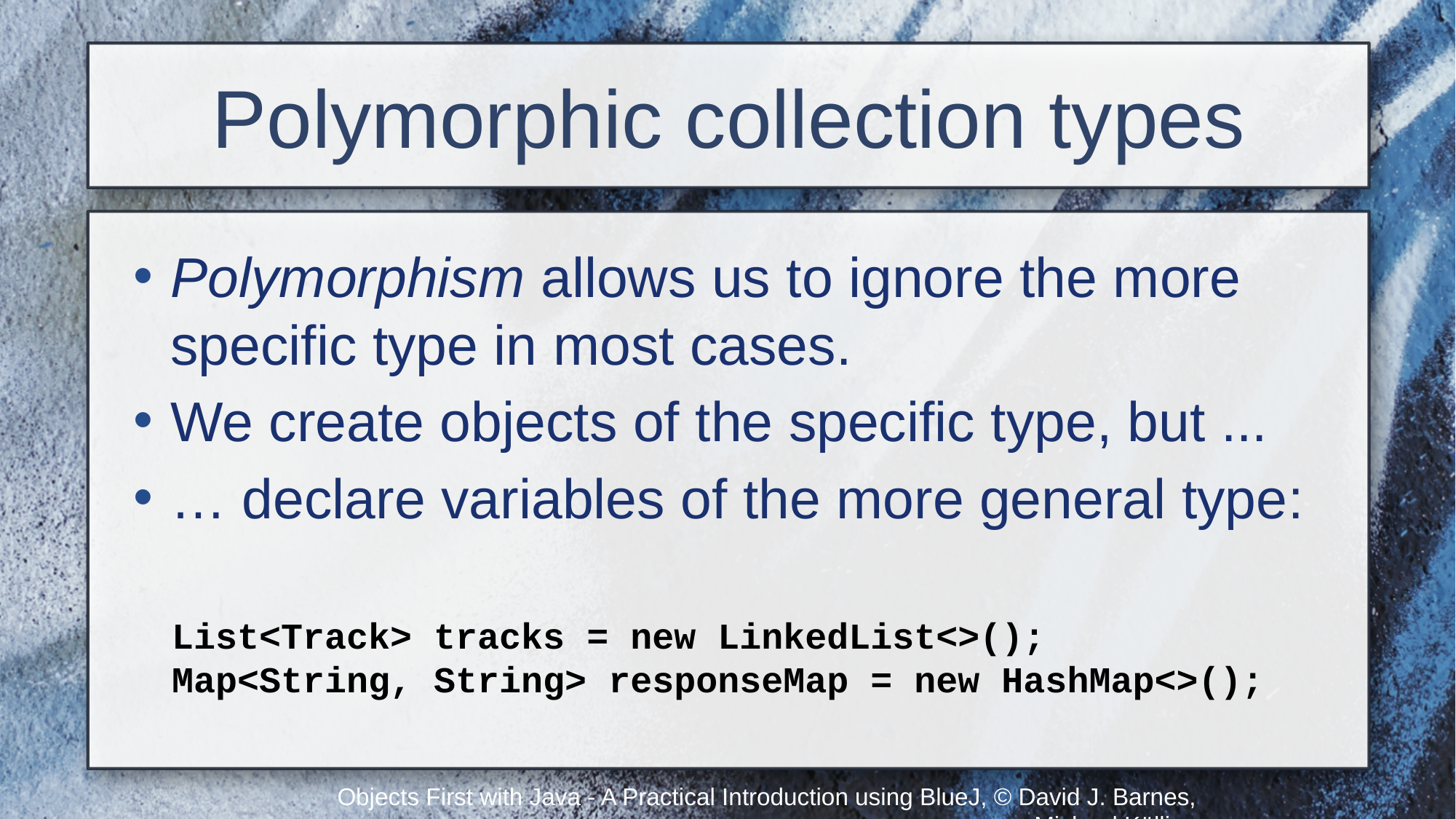

# Polymorphic collection types
Polymorphism allows us to ignore the more specific type in most cases.
We create objects of the specific type, but ...
… declare variables of the more general type:
List<Track> tracks = new LinkedList<>();
Map<String, String> responseMap = new HashMap<>();